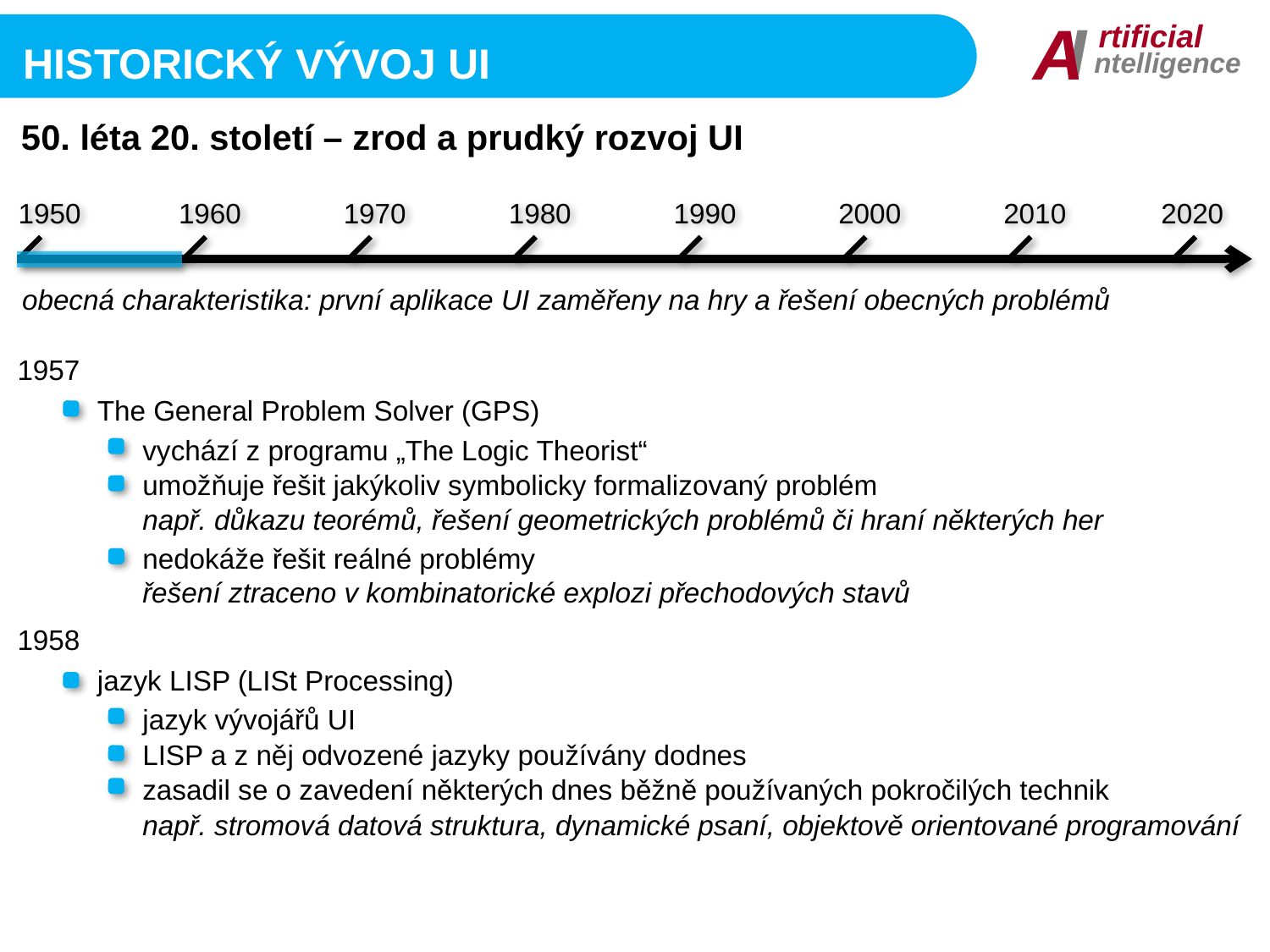

I
A
rtificial
ntelligence

HISTORICKÝ VÝVOJ UI
50. léta 20. století – zrod a prudký rozvoj UI
1950
1960
1970
1980
1990
2000
2010
2020
obecná charakteristika: první aplikace UI zaměřeny na hry a řešení obecných problémů
1957
The General Problem Solver (GPS)

vychází z programu „The Logic Theorist“

umožňuje řešit jakýkoliv symbolicky formalizovaný problém

např. důkazu teorémů, řešení geometrických problémů či hraní některých her
nedokáže řešit reálné problémy

řešení ztraceno v kombinatorické explozi přechodových stavů
1958
jazyk LISP (LISt Processing)

jazyk vývojářů UI

LISP a z něj odvozené jazyky používány dodnes

zasadil se o zavedení některých dnes běžně používaných pokročilých technik

např. stromová datová struktura, dynamické psaní, objektově orientované programování